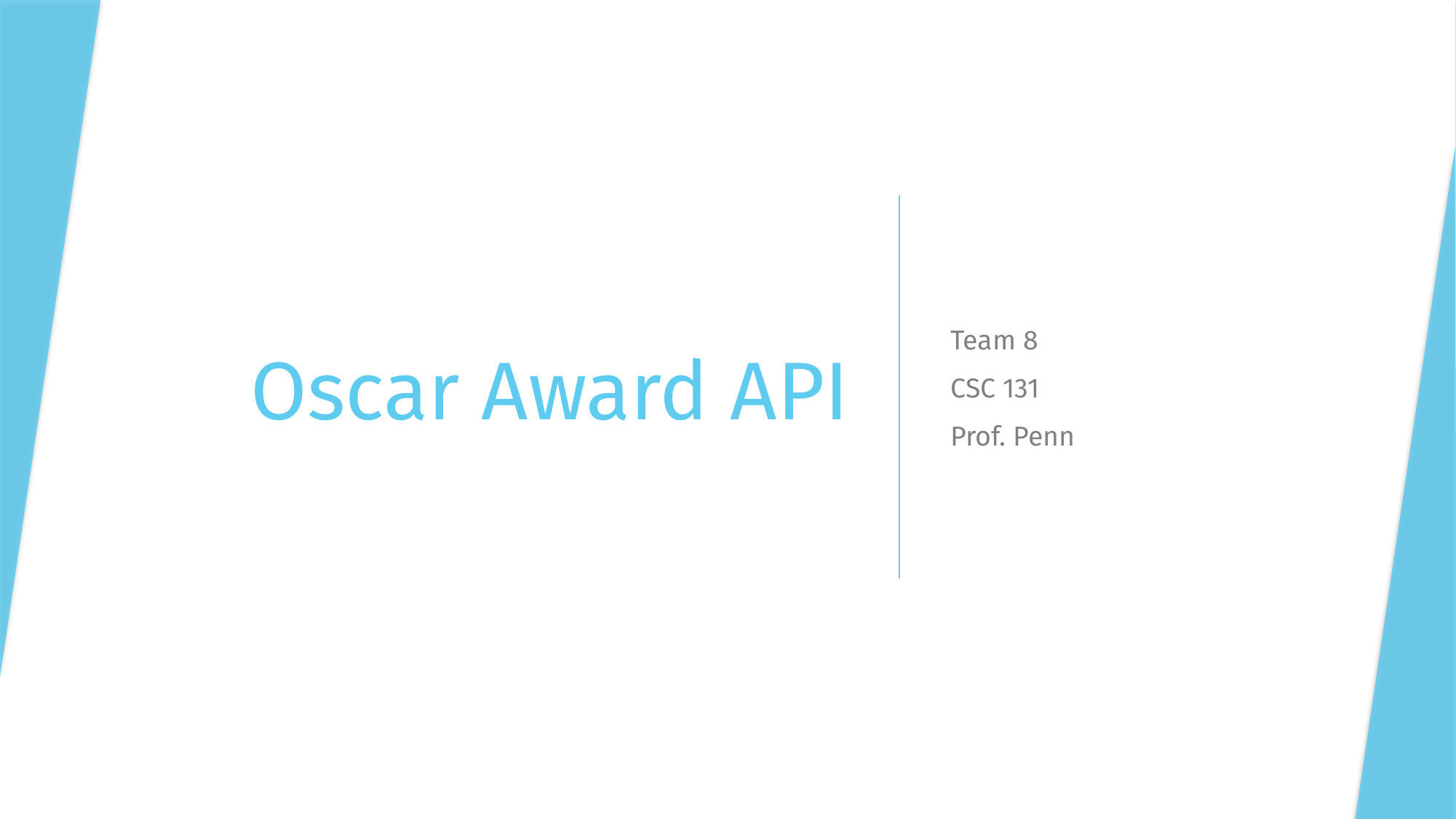

# Oscar Award API
Team 8
CSC 131
Prof. Penn